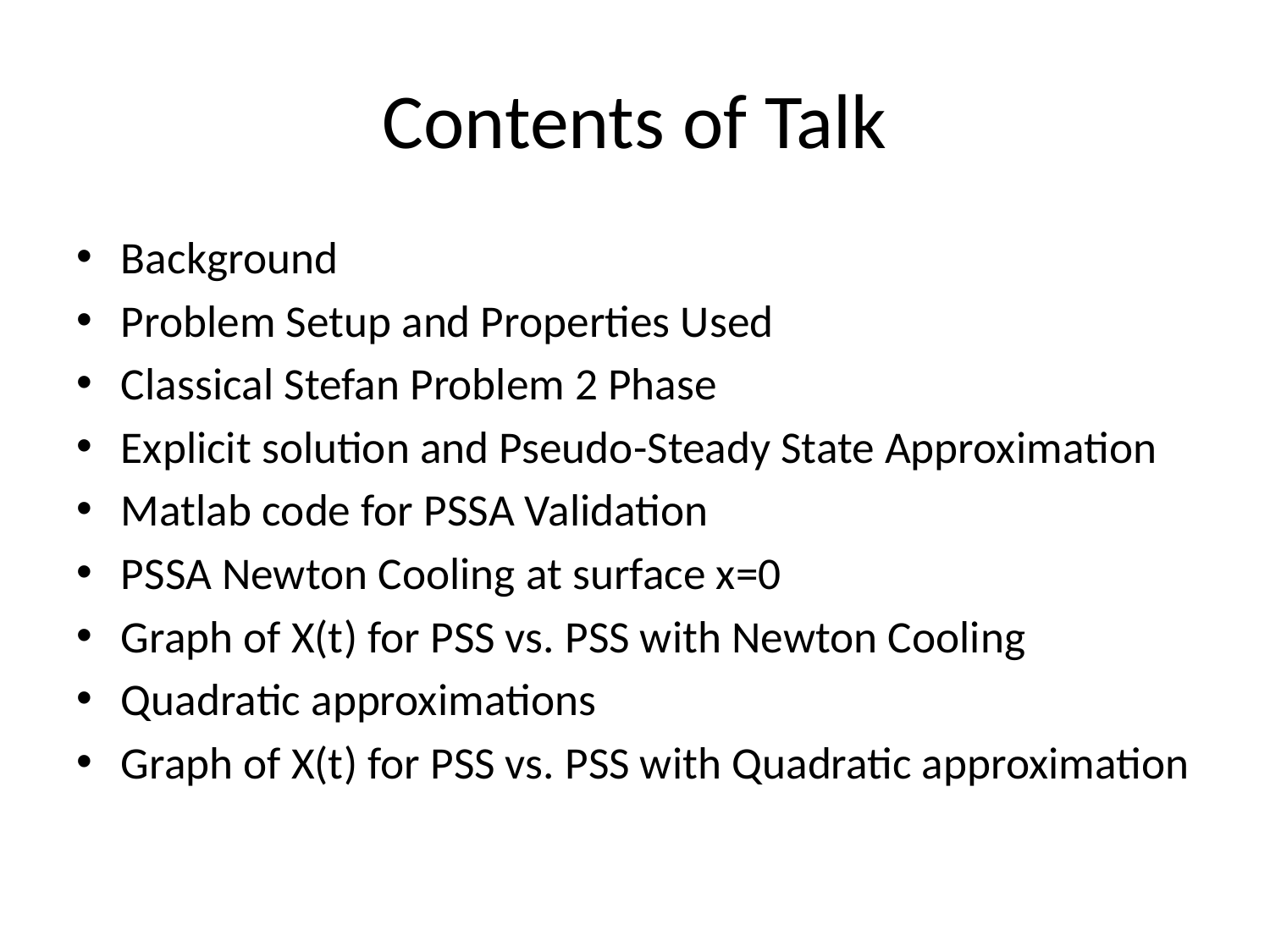

# Contents of Talk
Background
Problem Setup and Properties Used
Classical Stefan Problem 2 Phase
Explicit solution and Pseudo-Steady State Approximation
Matlab code for PSSA Validation
PSSA Newton Cooling at surface x=0
Graph of X(t) for PSS vs. PSS with Newton Cooling
Quadratic approximations
Graph of X(t) for PSS vs. PSS with Quadratic approximation